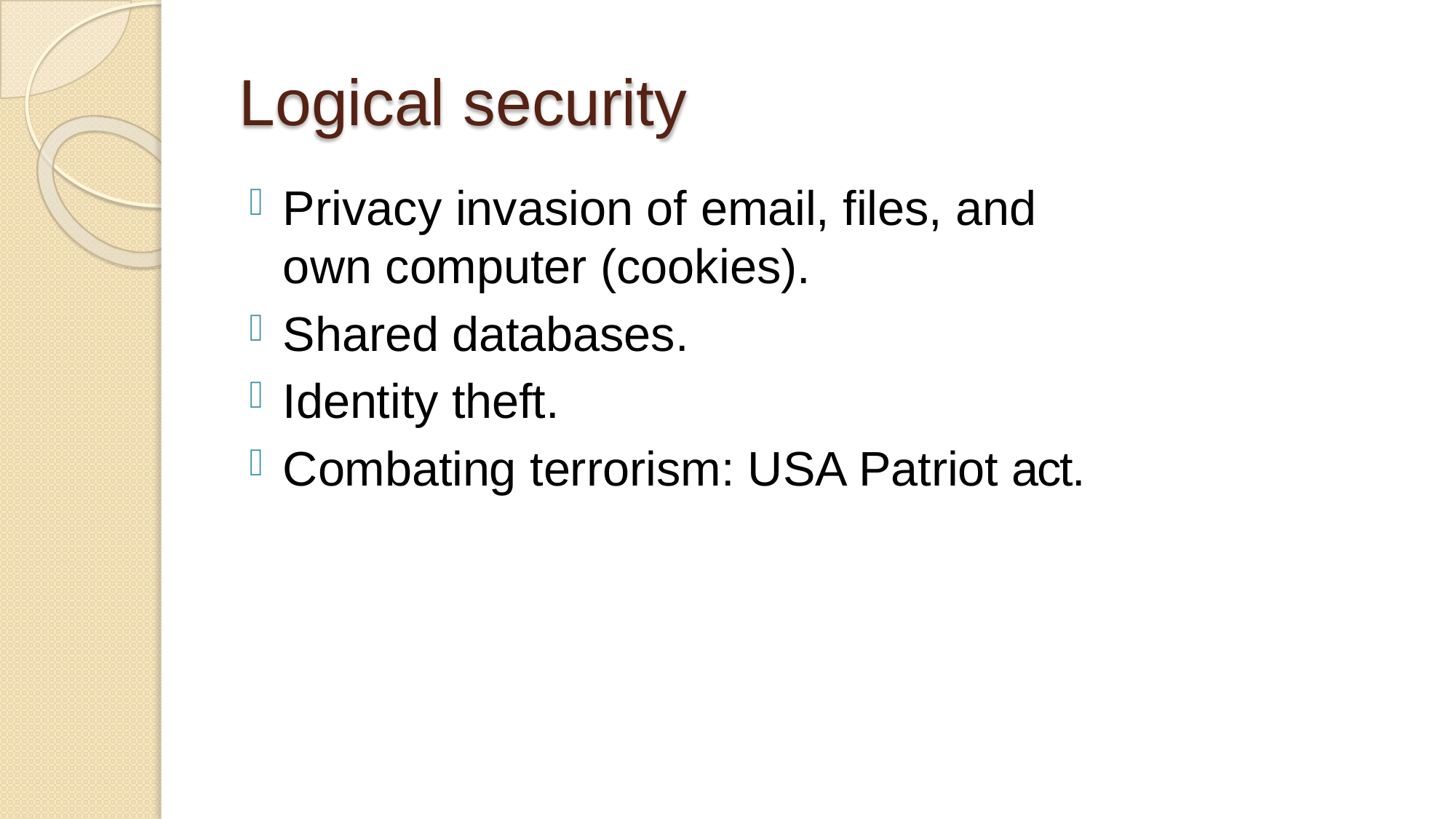

# Logical security
Privacy invasion of email, files, and own computer (cookies).
Shared databases.
Identity theft.
Combating terrorism: USA Patriot act.